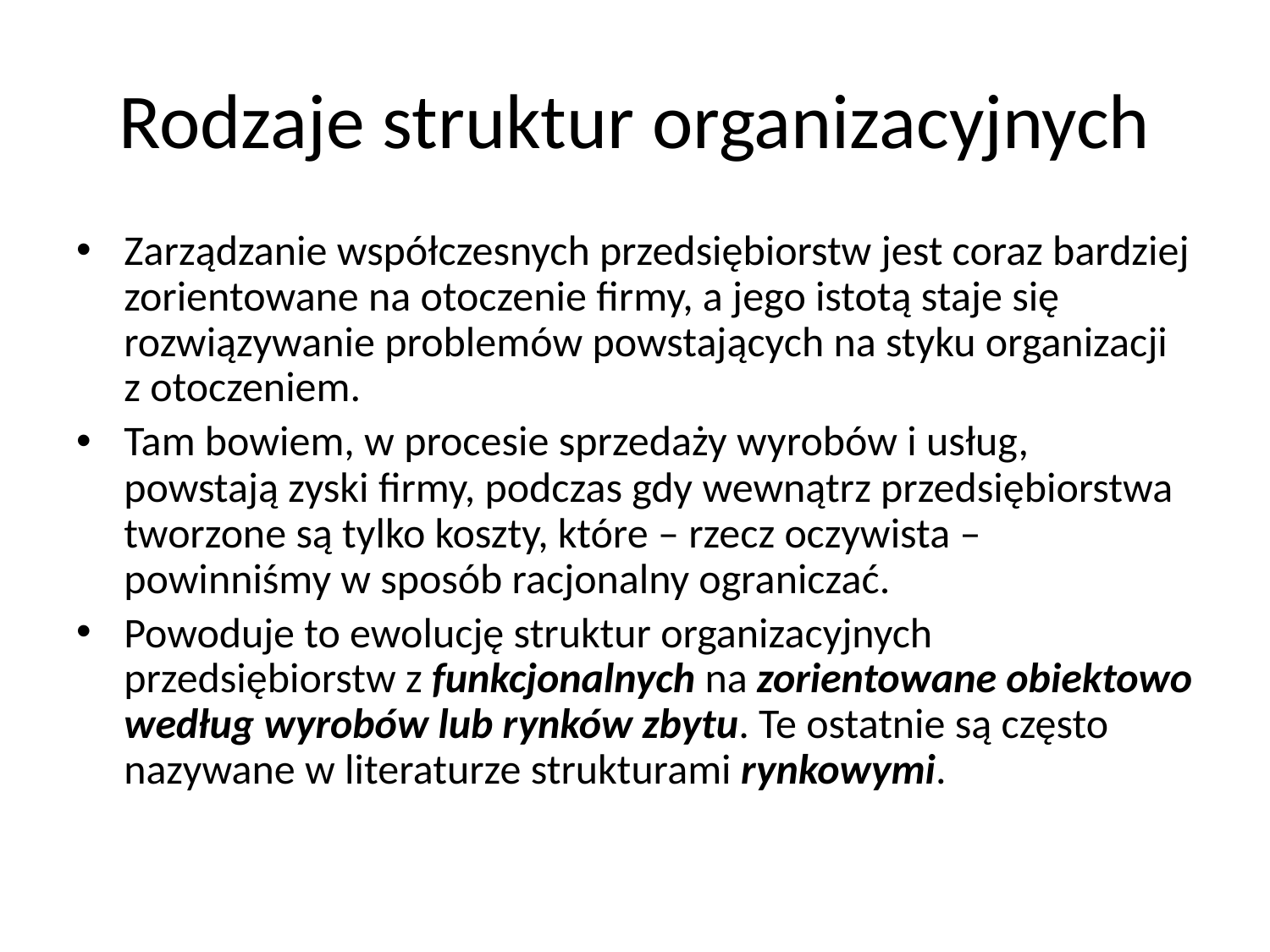

# Rodzaje struktur organizacyjnych
Zarządzanie współczesnych przedsiębiorstw jest coraz bardziej zorientowane na otoczenie firmy, a jego istotą staje się rozwiązywanie problemów powstających na styku organizacji z otoczeniem.
Tam bowiem, w procesie sprzedaży wyrobów i usług, powstają zyski firmy, podczas gdy wewnątrz przedsiębiorstwa tworzone są tylko koszty, które – rzecz oczywista – powinniśmy w sposób racjonalny ograniczać.
Powoduje to ewolucję struktur organizacyjnych  przedsiębiorstw z funkcjonalnych na zorientowane obiektowo według wyrobów lub rynków zbytu. Te ostatnie są często nazywane w literaturze strukturami rynkowymi.